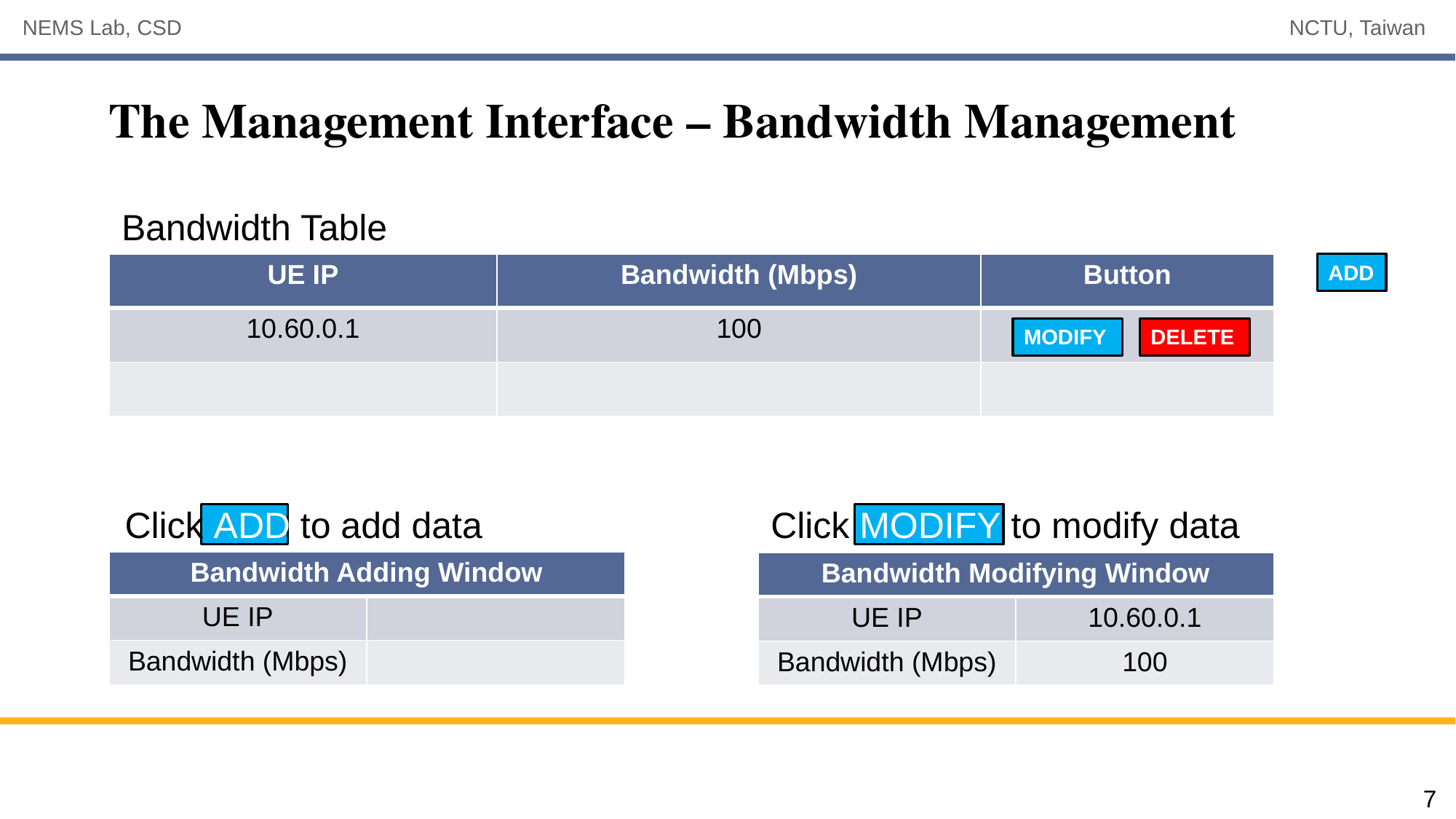

# The Management Interface – Bandwidth Management
Bandwidth Table
| UE IP | Bandwidth (Mbps) | Button |
| --- | --- | --- |
| 10.60.0.1 | 100 |  |
|  |  |  |
ADD
MODIFY
DELETE
Click ADD to add data
Click MODIFY to modify data

| Bandwidth Adding Window | Bandwidth |
| --- | --- |
| UE IP |  |
| Bandwidth (Mbps) |  |
| Bandwidth Modifying Window | Bandwidth (Mbps) |
| --- | --- |
| UE IP | 10.60.0.1 |
| Bandwidth (Mbps) | 100 |
7